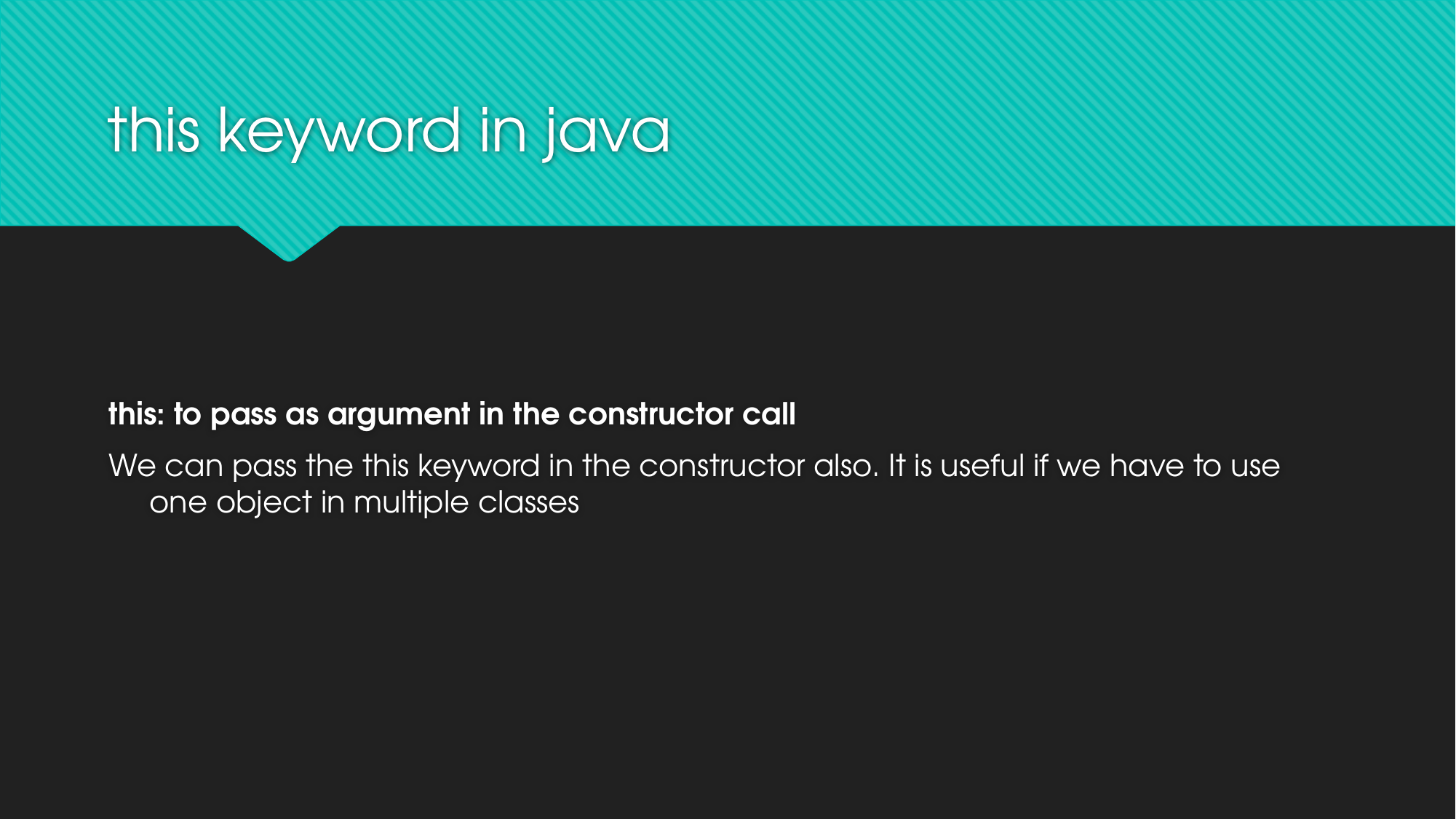

# this keyword in java
this: to pass as argument in the constructor call
We can pass the this keyword in the constructor also. It is useful if we have to use one object in multiple classes